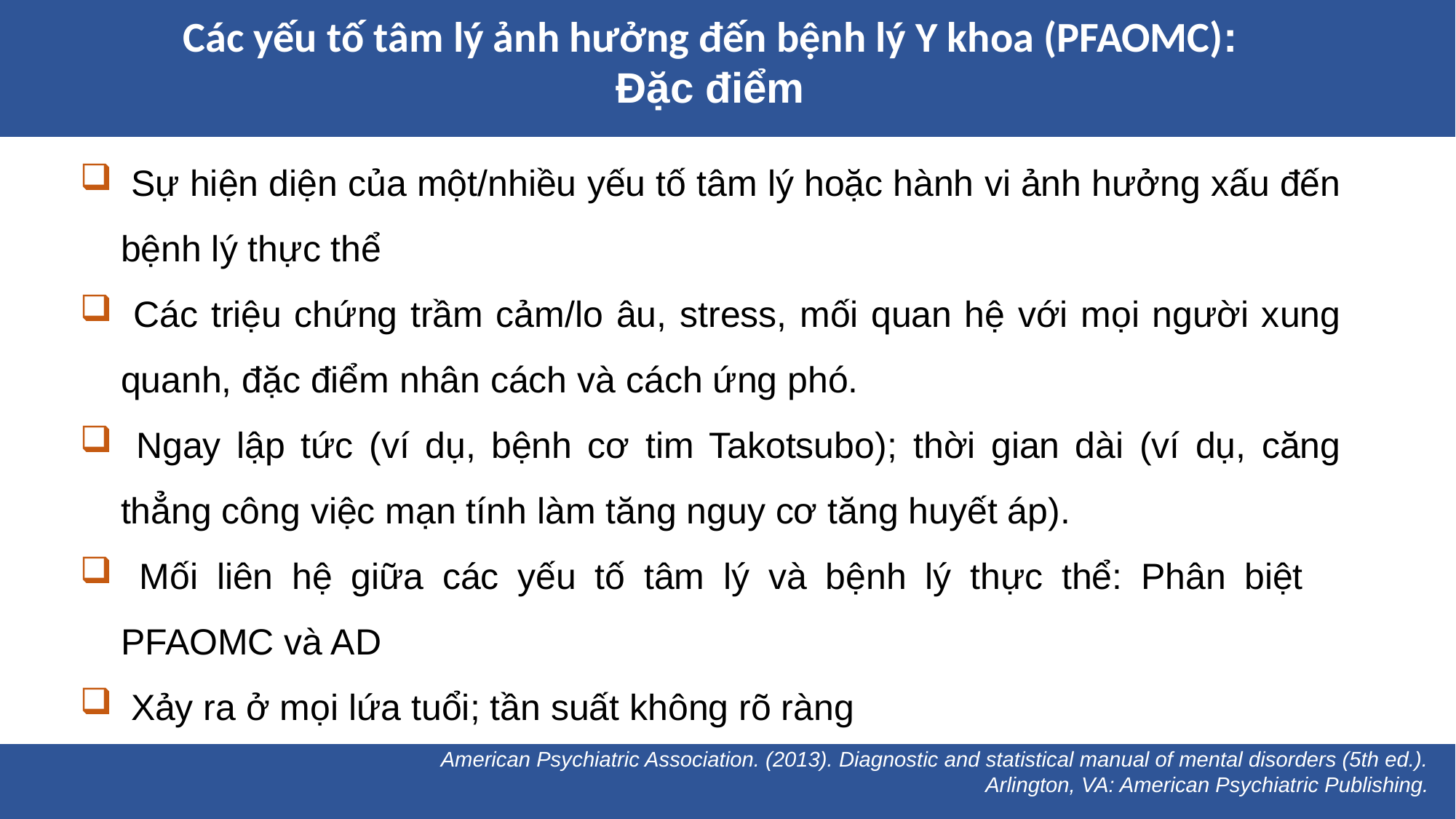

Các yếu tố tâm lý ảnh hưởng đến bệnh lý Y khoa (PFAOMC): Đặc điểm

 Sự hiện diện của một/nhiều yếu tố tâm lý hoặc hành vi ảnh hưởng xấu đến bệnh lý thực thể
 Các triệu chứng trầm cảm/lo âu, stress, mối quan hệ với mọi người xung quanh, đặc điểm nhân cách và cách ứng phó.
 Ngay lập tức (ví dụ, bệnh cơ tim Takotsubo); thời gian dài (ví dụ, căng thẳng công việc mạn tính làm tăng nguy cơ tăng huyết áp).
 Mối liên hệ giữa các yếu tố tâm lý và bệnh lý thực thể: Phân biệt   PFAOMC và AD
 Xảy ra ở mọi lứa tuổi; tần suất không rõ ràng
American Psychiatric Association. (2013). Diagnostic and statistical manual of mental disorders (5th ed.). Arlington, VA: American Psychiatric Publishing.